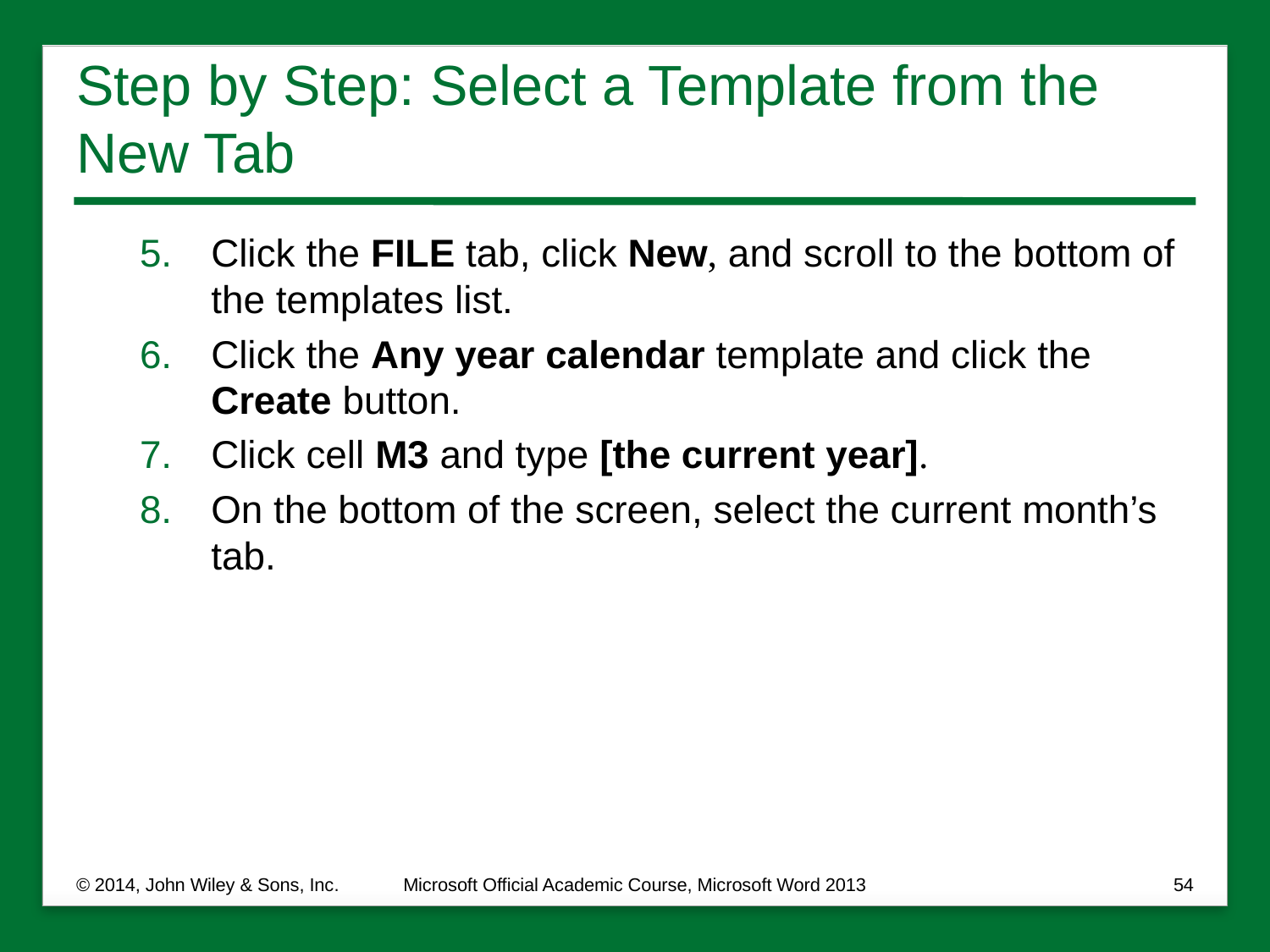

# Step by Step: Select a Template from the New Tab
Click the FILE tab, click New, and scroll to the bottom of the templates list.
Click the Any year calendar template and click the Create button.
Click cell M3 and type [the current year].
On the bottom of the screen, select the current month’s tab.
© 2014, John Wiley & Sons, Inc.
Microsoft Official Academic Course, Microsoft Word 2013
54